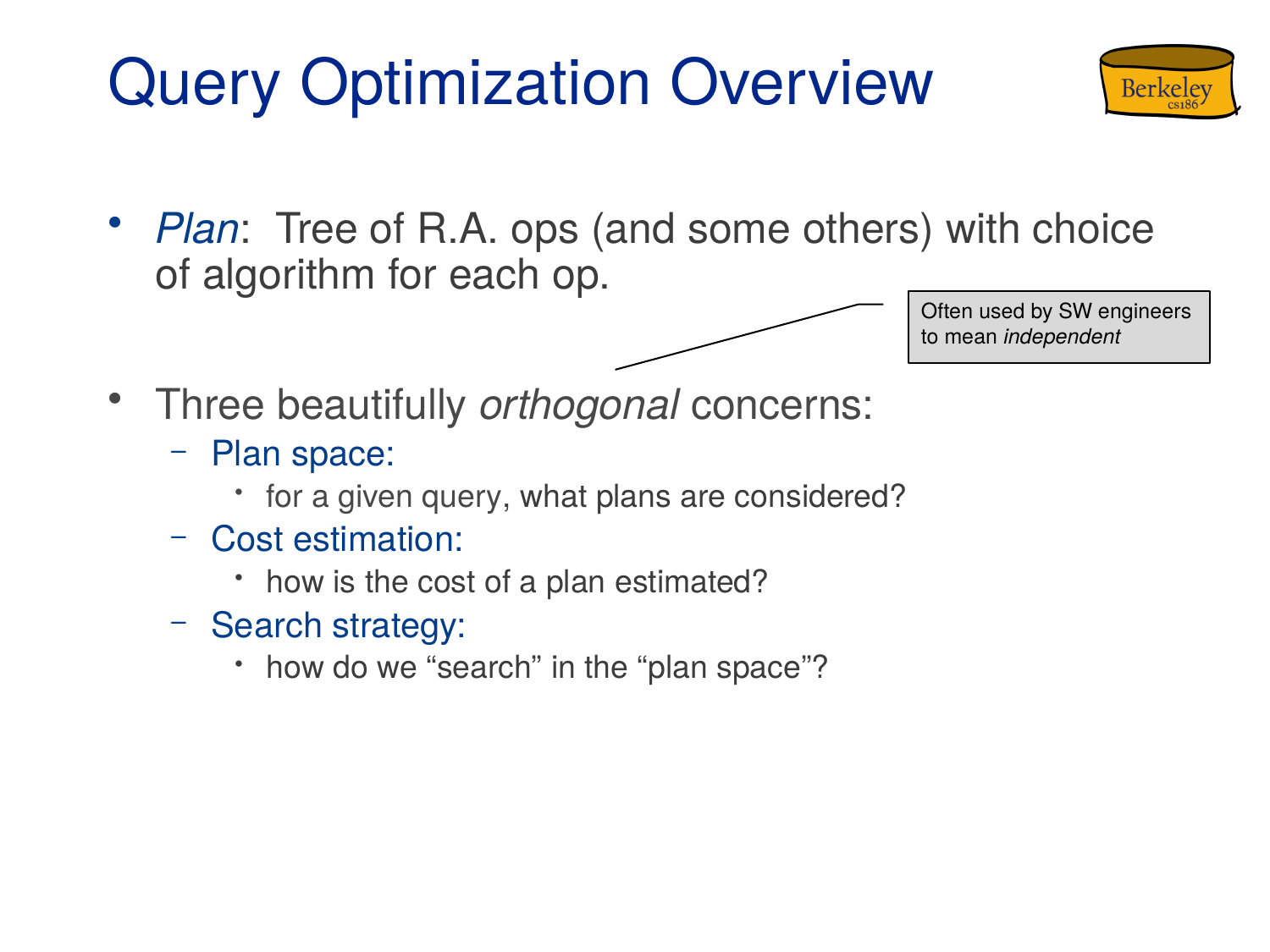

# Query Optimization Overview
Plan:  Tree of R.A. ops (and some others) with choice of algorithm for each op.

Three beautifully orthogonal concerns:
Plan space:
for a given query, what plans are considered?
Cost estimation:
how is the cost of a plan estimated?
Search strategy:
how do we “search” in the “plan space”?

Often used by SW engineers to mean independent